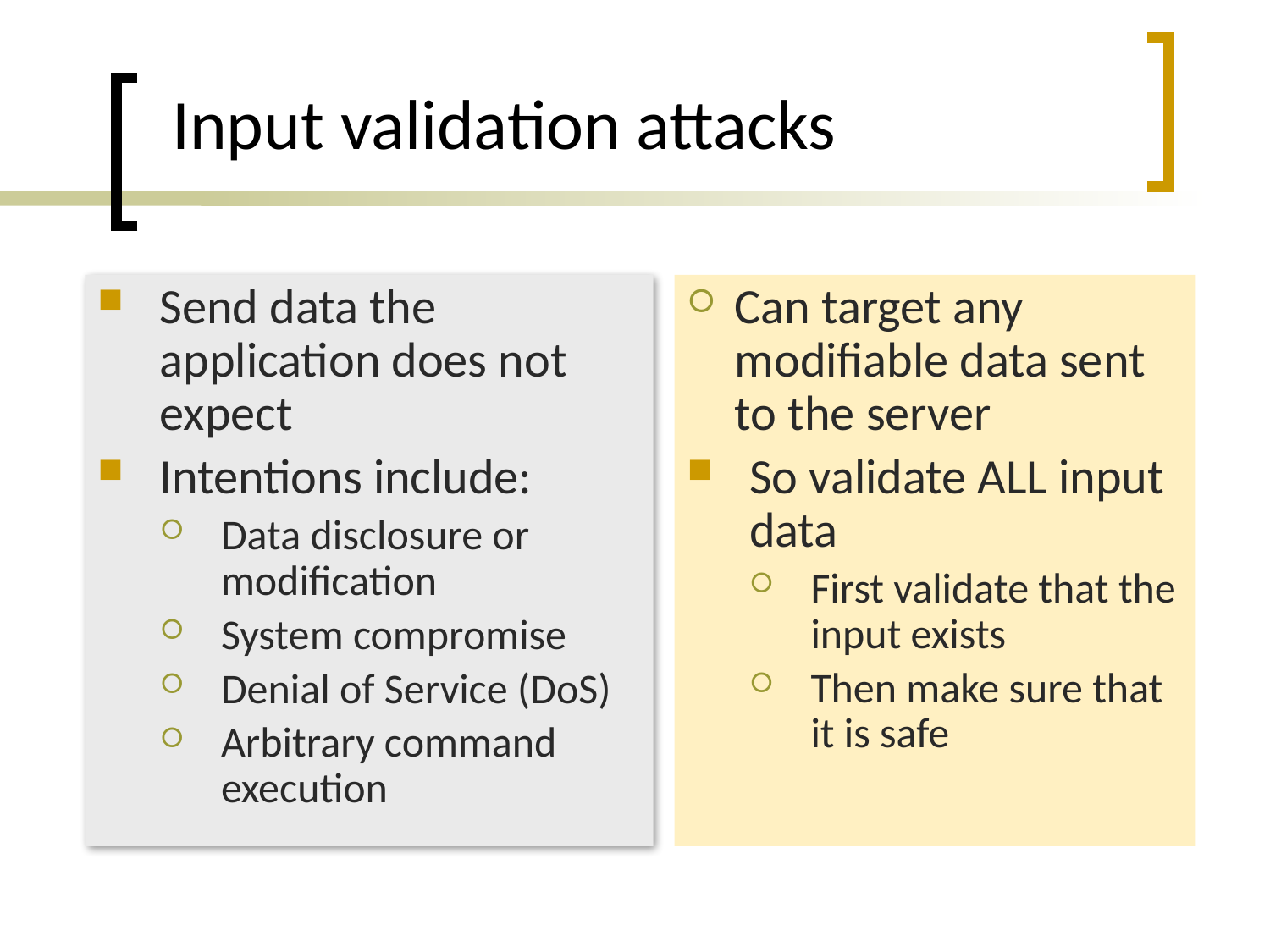

# Input validation attacks
Send data the application does not expect
Intentions include:
Data disclosure or modification
System compromise
Denial of Service (DoS)
Arbitrary command execution
Can target any modifiable data sent to the server
So validate ALL input data
First validate that the input exists
Then make sure that it is safe